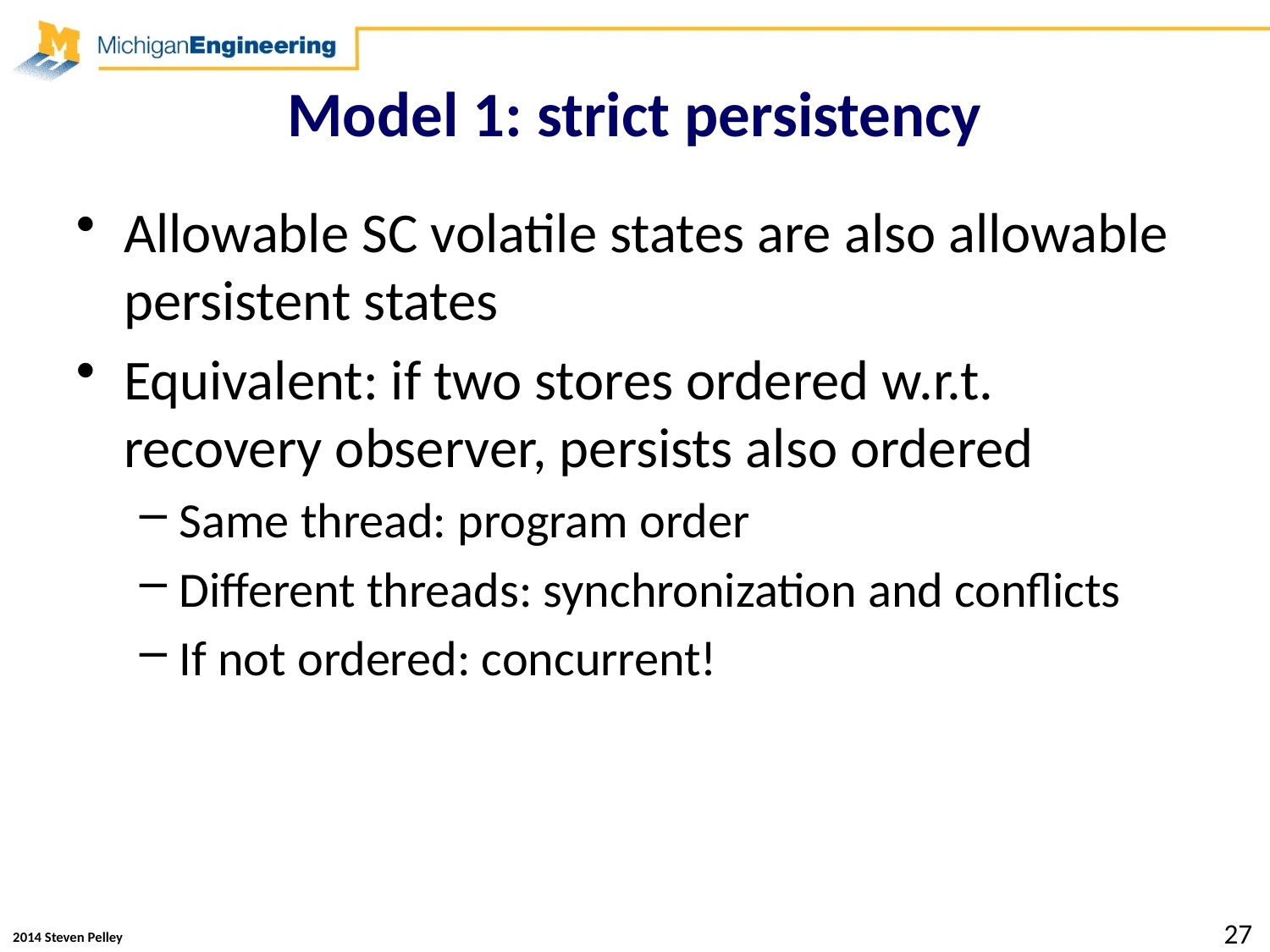

# Model 1: strict persistency
Allowable SC volatile states are also allowable persistent states
Equivalent: if two stores ordered w.r.t. recovery observer, persists also ordered
Same thread: program order
Different threads: synchronization and conflicts
If not ordered: concurrent!
27